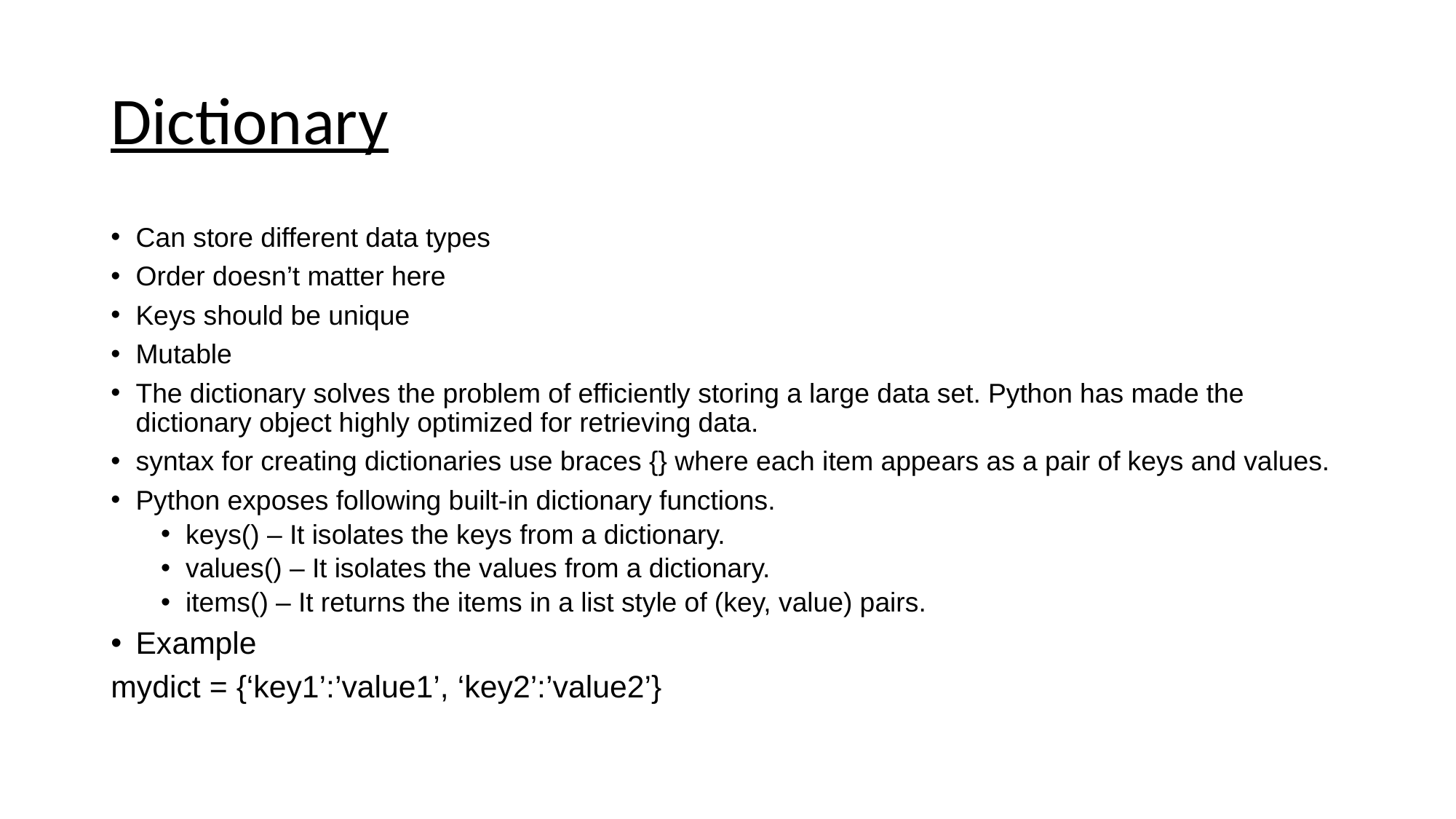

# Dictionary
Can store different data types
Order doesn’t matter here
Keys should be unique
Mutable
The dictionary solves the problem of efficiently storing a large data set. Python has made the dictionary object highly optimized for retrieving data.
syntax for creating dictionaries use braces {} where each item appears as a pair of keys and values.
Python exposes following built-in dictionary functions.
keys() – It isolates the keys from a dictionary.
values() – It isolates the values from a dictionary.
items() – It returns the items in a list style of (key, value) pairs.
Example
mydict = {‘key1’:’value1’, ‘key2’:’value2’}